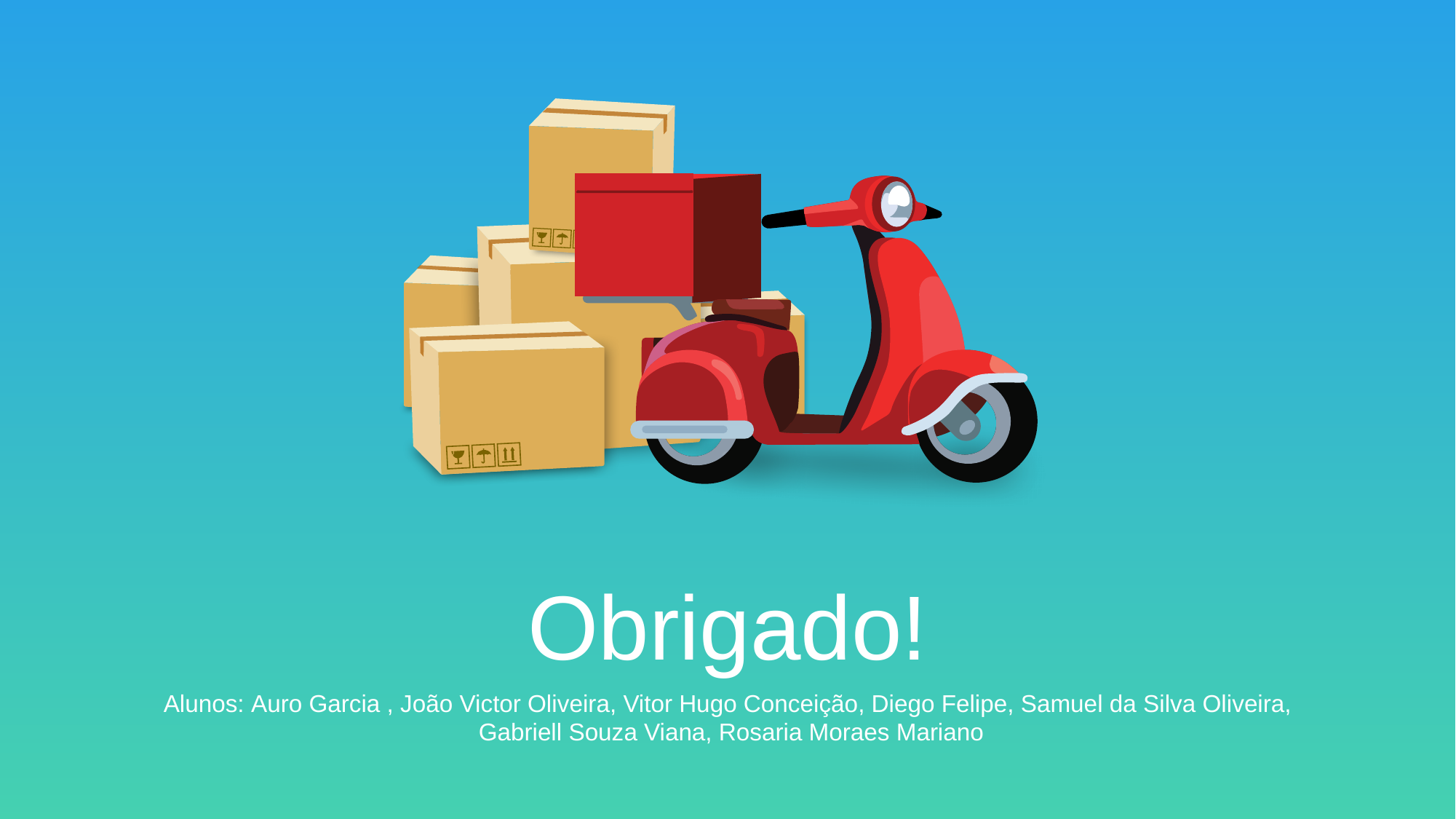

Obrigado!
Alunos: Auro Garcia , João Victor Oliveira, Vitor Hugo Conceição, Diego Felipe, Samuel da Silva Oliveira,
Gabriell Souza Viana, Rosaria Moraes Mariano